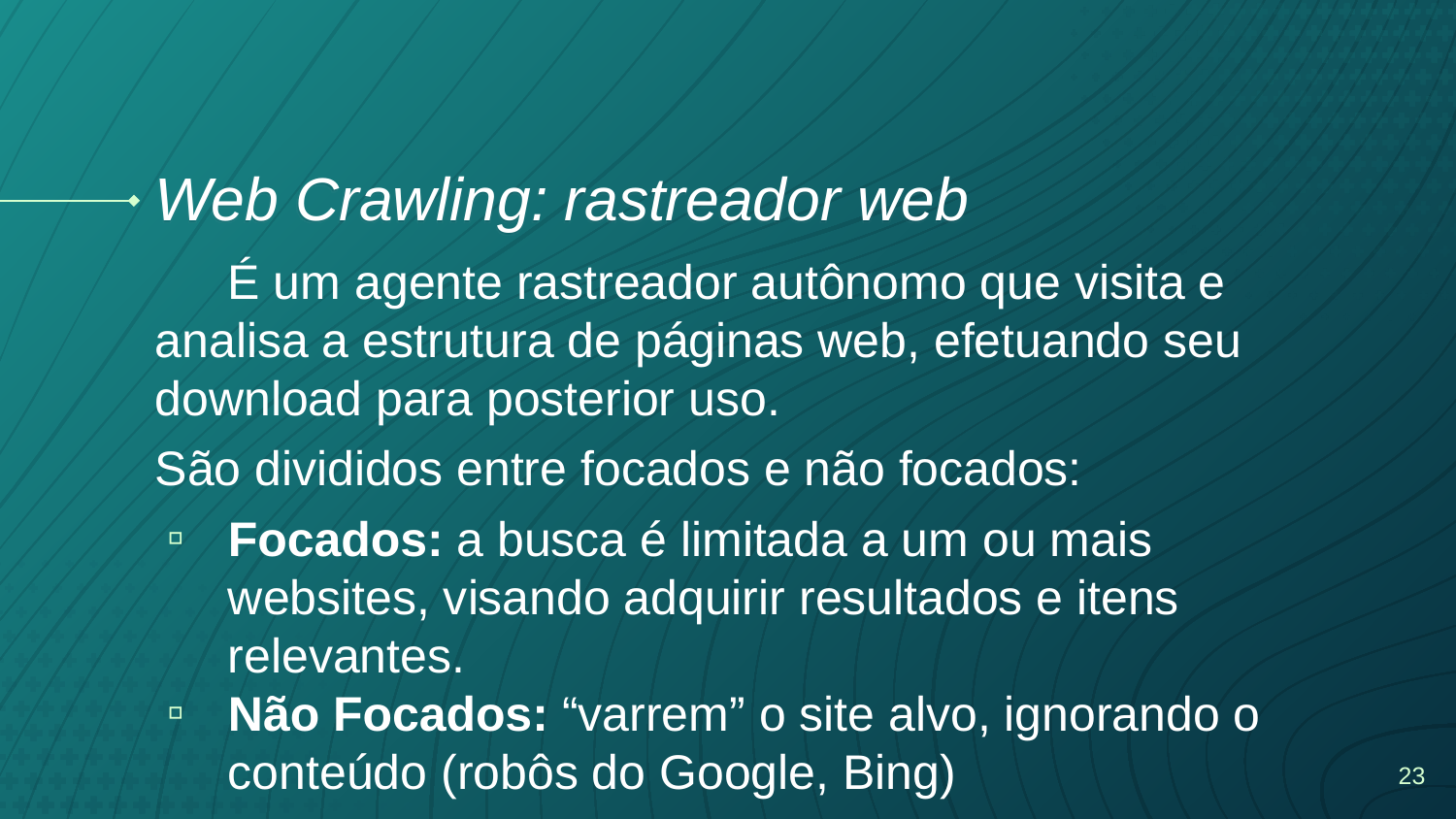

# Web Crawling: rastreador web
É um agente rastreador autônomo que visita e analisa a estrutura de páginas web, efetuando seu download para posterior uso.
São divididos entre focados e não focados:
Focados: a busca é limitada a um ou mais websites, visando adquirir resultados e itens relevantes.
Não Focados: “varrem” o site alvo, ignorando o conteúdo (robôs do Google, Bing)
23